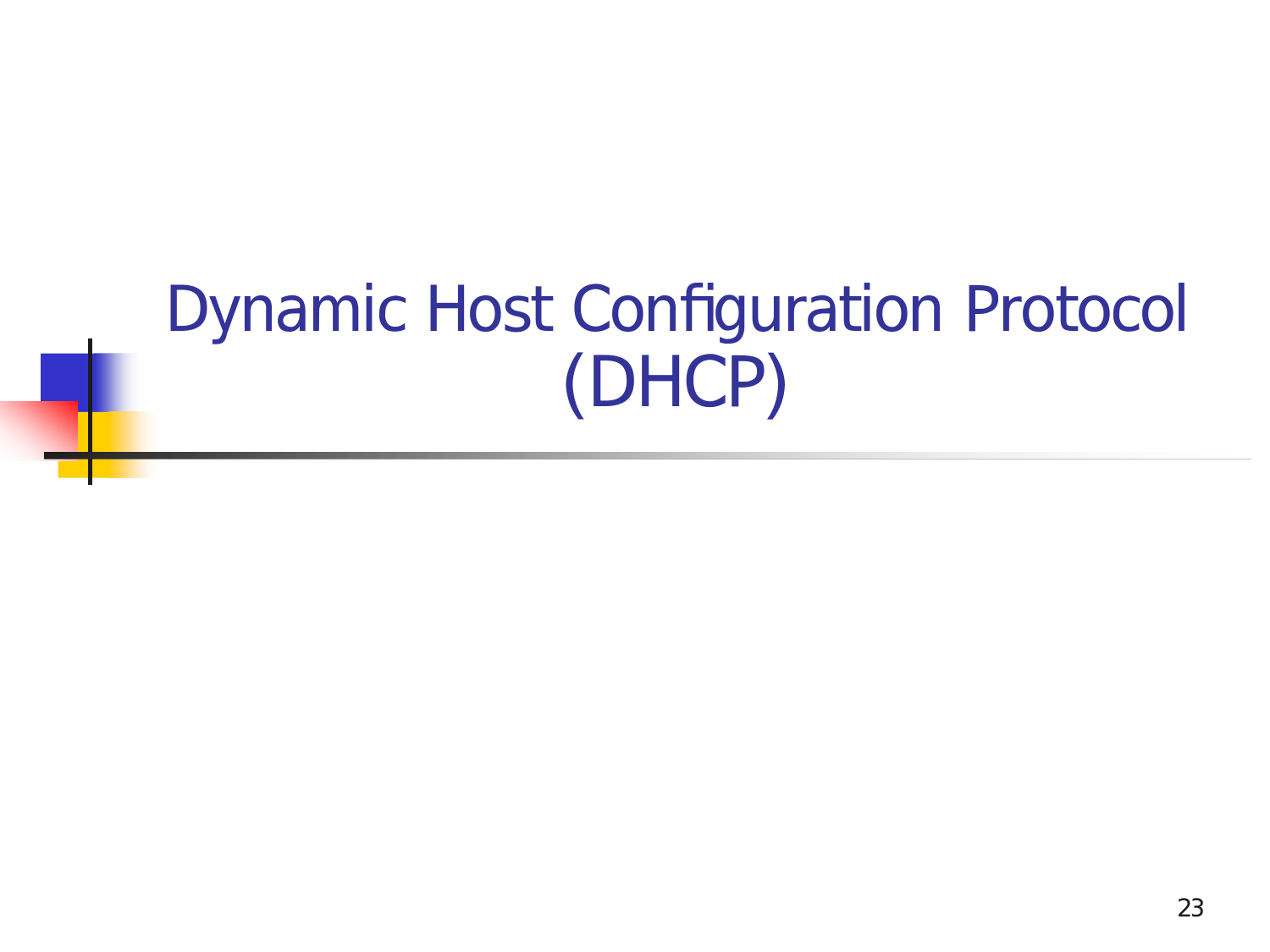

# Dynamic Host Configuration Protocol
(DHCP)

23